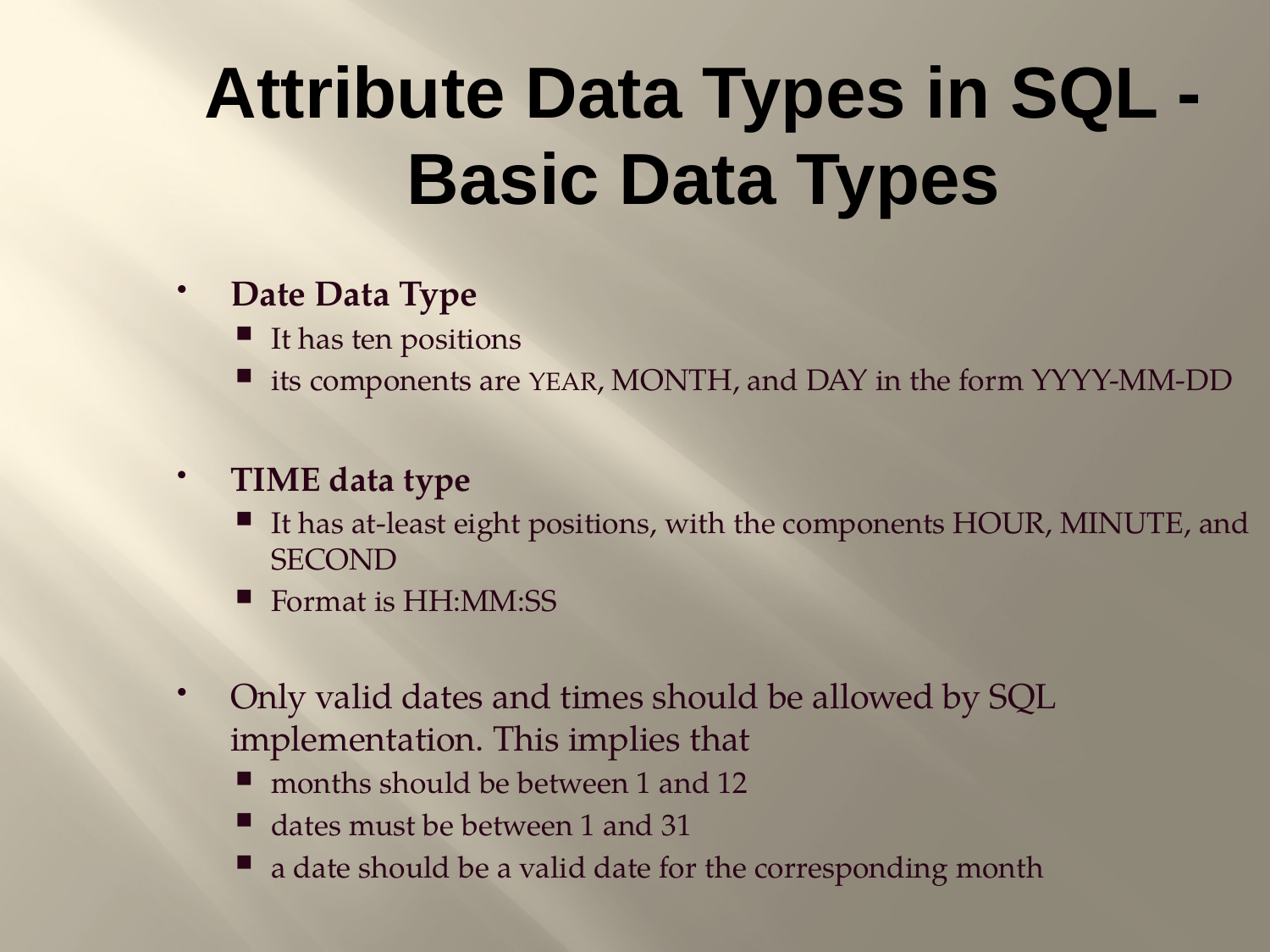

Attribute Data Types in SQL -
Basic Data Types
Date Data Type
It has ten positions
its components are YEAR, MONTH, and DAY in the form YYYY-MM-DD

TIME data type
It has at-least eight positions, with the components HOUR, MINUTE, and SECOND
Format is HH:MM:SS

Only valid dates and times should be allowed by SQL implementation. This implies that
months should be between 1 and 12
dates must be between 1 and 31
a date should be a valid date for the corresponding month